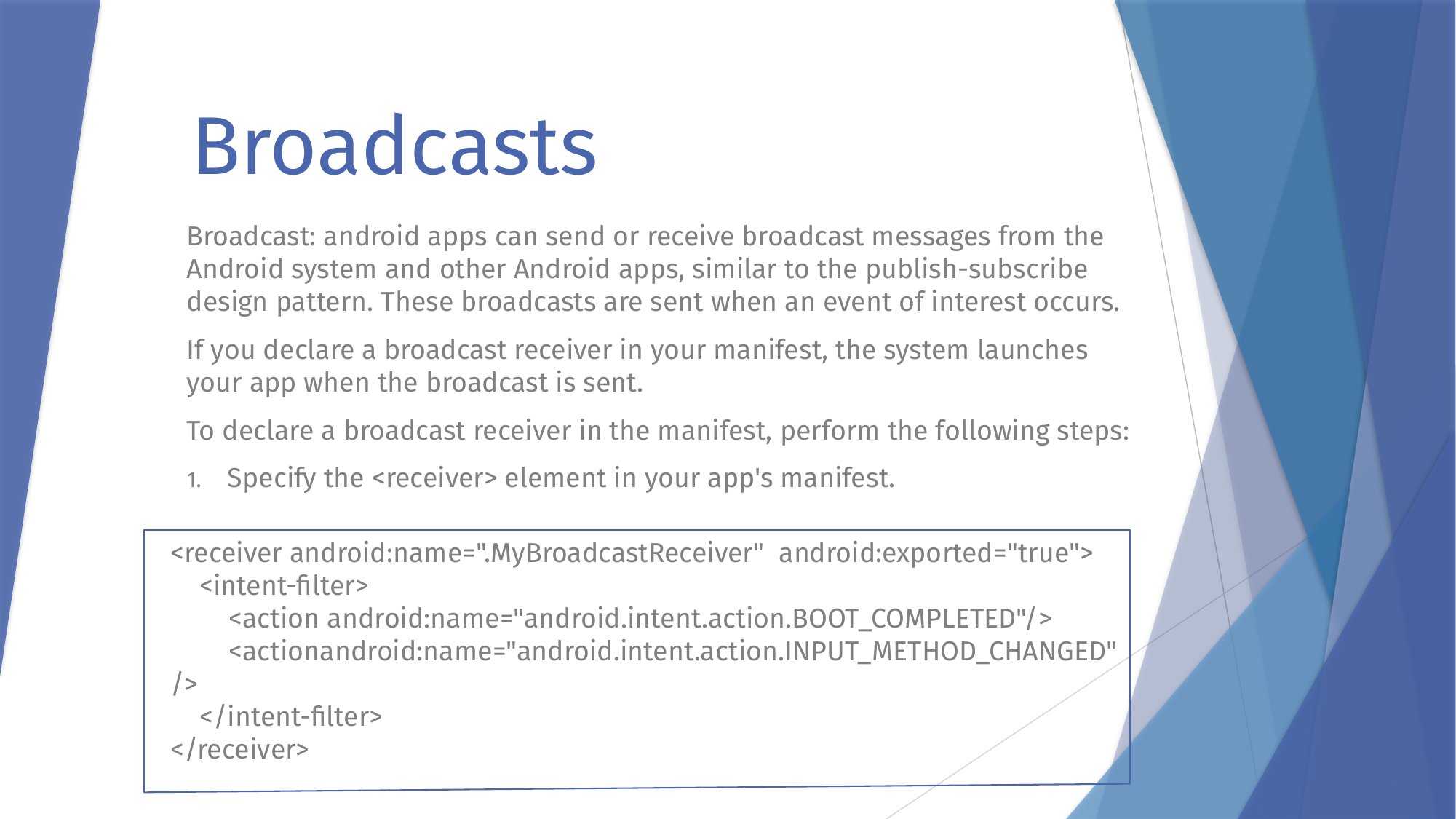

# Broadcasts
Broadcast: android apps can send or receive broadcast messages from the Android system and other Android apps, similar to the publish-subscribe design pattern. These broadcasts are sent when an event of interest occurs.
If you declare a broadcast receiver in your manifest, the system launches your app when the broadcast is sent.
To declare a broadcast receiver in the manifest, perform the following steps:
Specify the <receiver> element in your app's manifest.

<receiver android:name=".MyBroadcastReceiver"  android:exported="true">
    <intent-filter>
        <action android:name="android.intent.action.BOOT_COMPLETED"/>
        <actionandroid:name="android.intent.action.INPUT_METHOD_CHANGED" />
    </intent-filter>
</receiver>